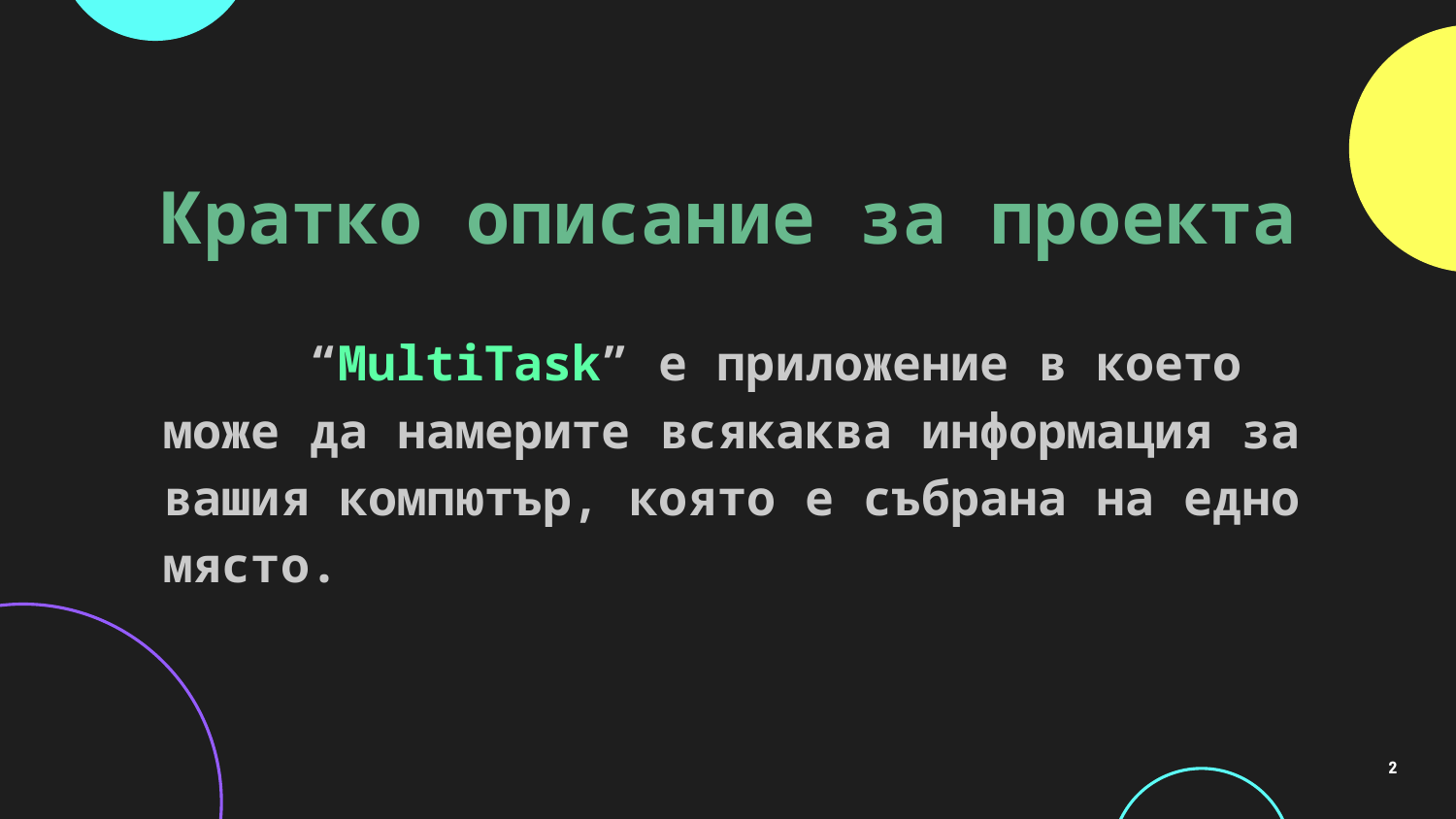

Кратко описание за проекта
	“MultiTask” е приложение в което може да намерите всякаква информация за вашия компютър, която е събрана на едно място.
2